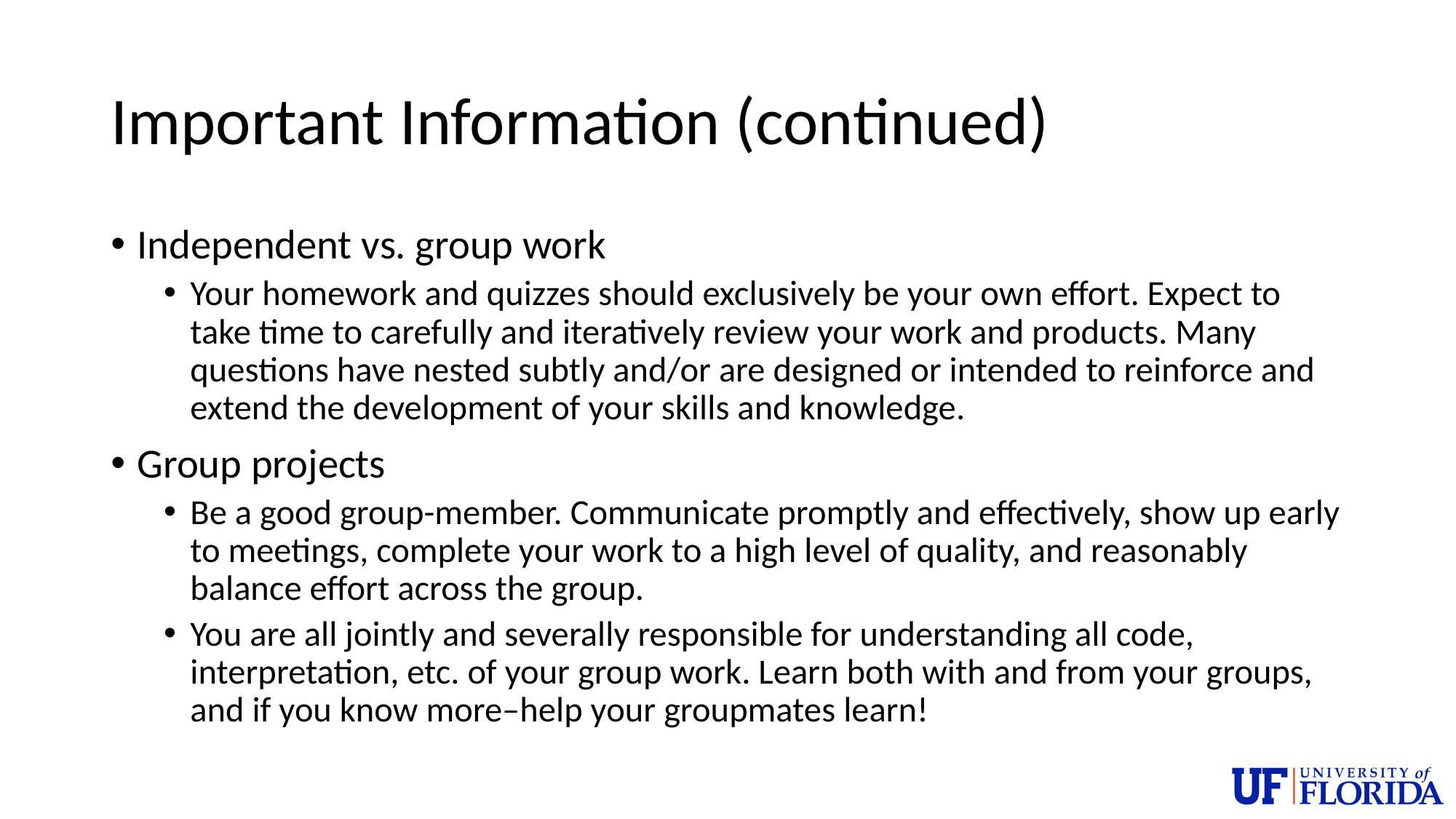

# Important Information (continued)
Independent vs. group work
Your homework and quizzes should exclusively be your own effort. Expect to take time to carefully and iteratively review your work and products. Many questions have nested subtly and/or are designed or intended to reinforce and extend the development of your skills and knowledge.
Group projects
Be a good group-member. Communicate promptly and effectively, show up early to meetings, complete your work to a high level of quality, and reasonably balance effort across the group.
You are all jointly and severally responsible for understanding all code, interpretation, etc. of your group work. Learn both with and from your groups, and if you know more–help your groupmates learn!